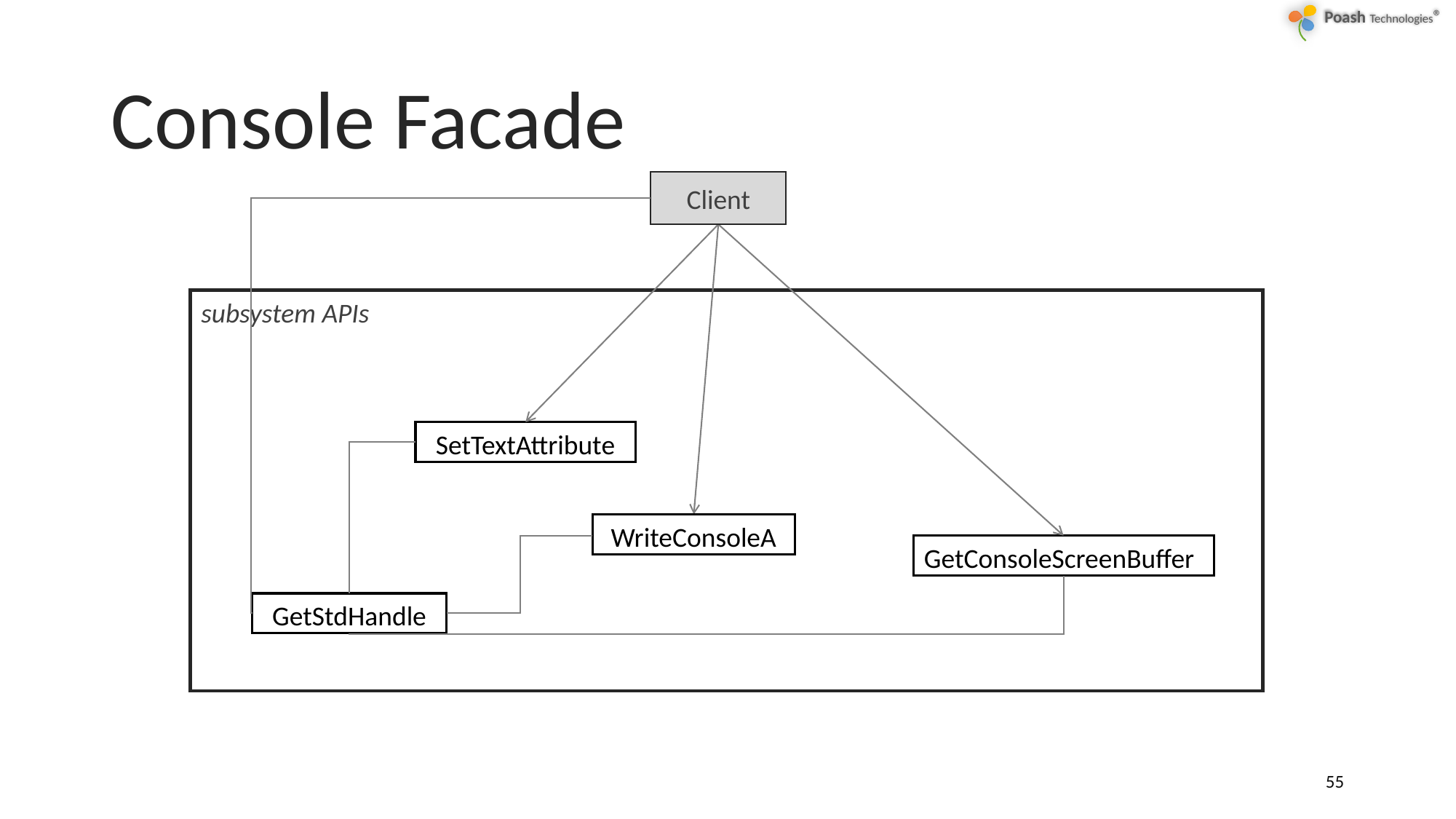

# Console Facade
Client
subsystem APIs
SetTextAttribute
WriteConsoleA
GetConsoleScreenBuffer
GetStdHandle
55